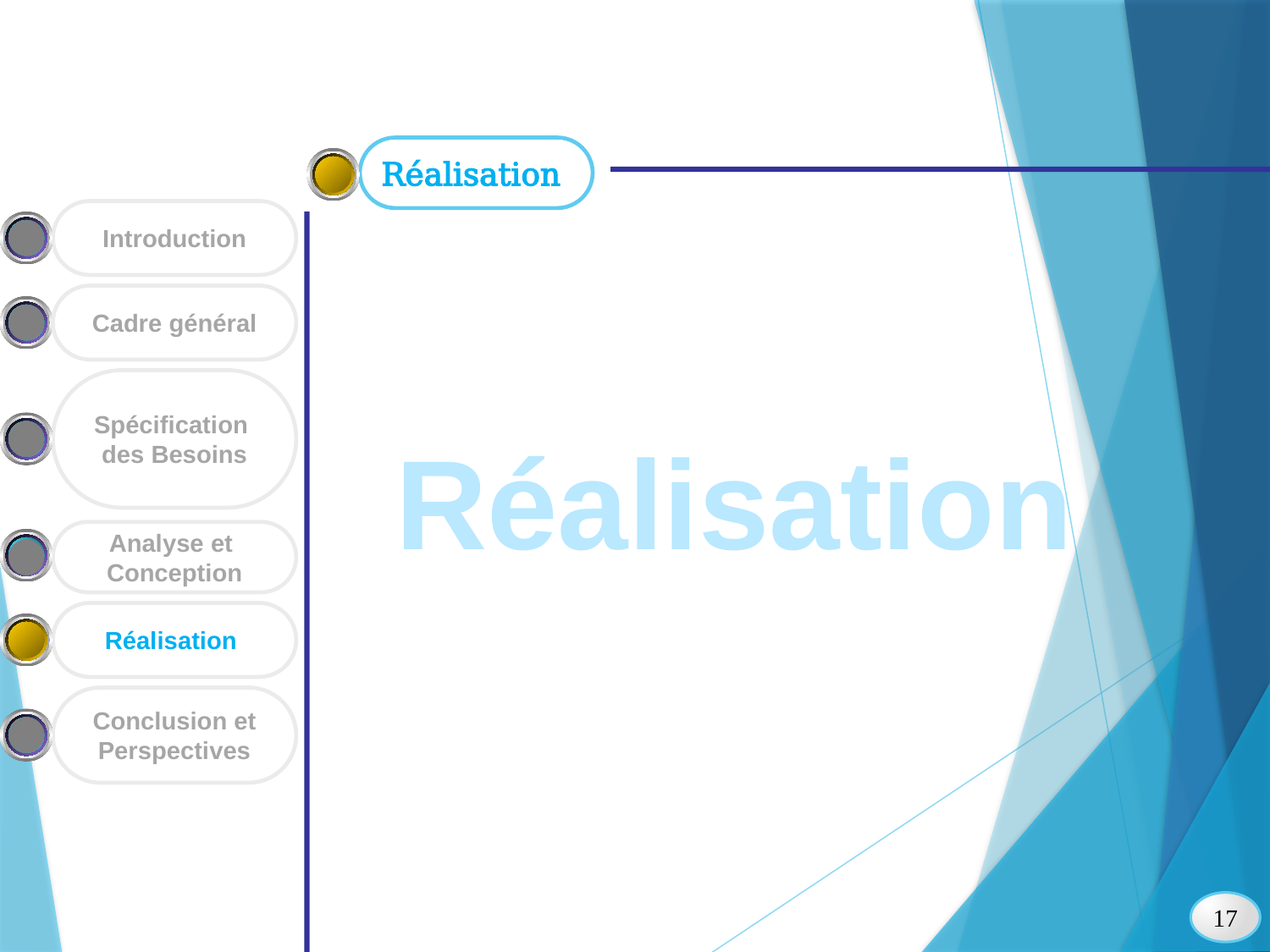

Réalisation

Introduction

Cadre général

Spécification
des Besoins

Réalisation
Analyse et
Conception

Réalisation

Conclusion et
Perspectives

17